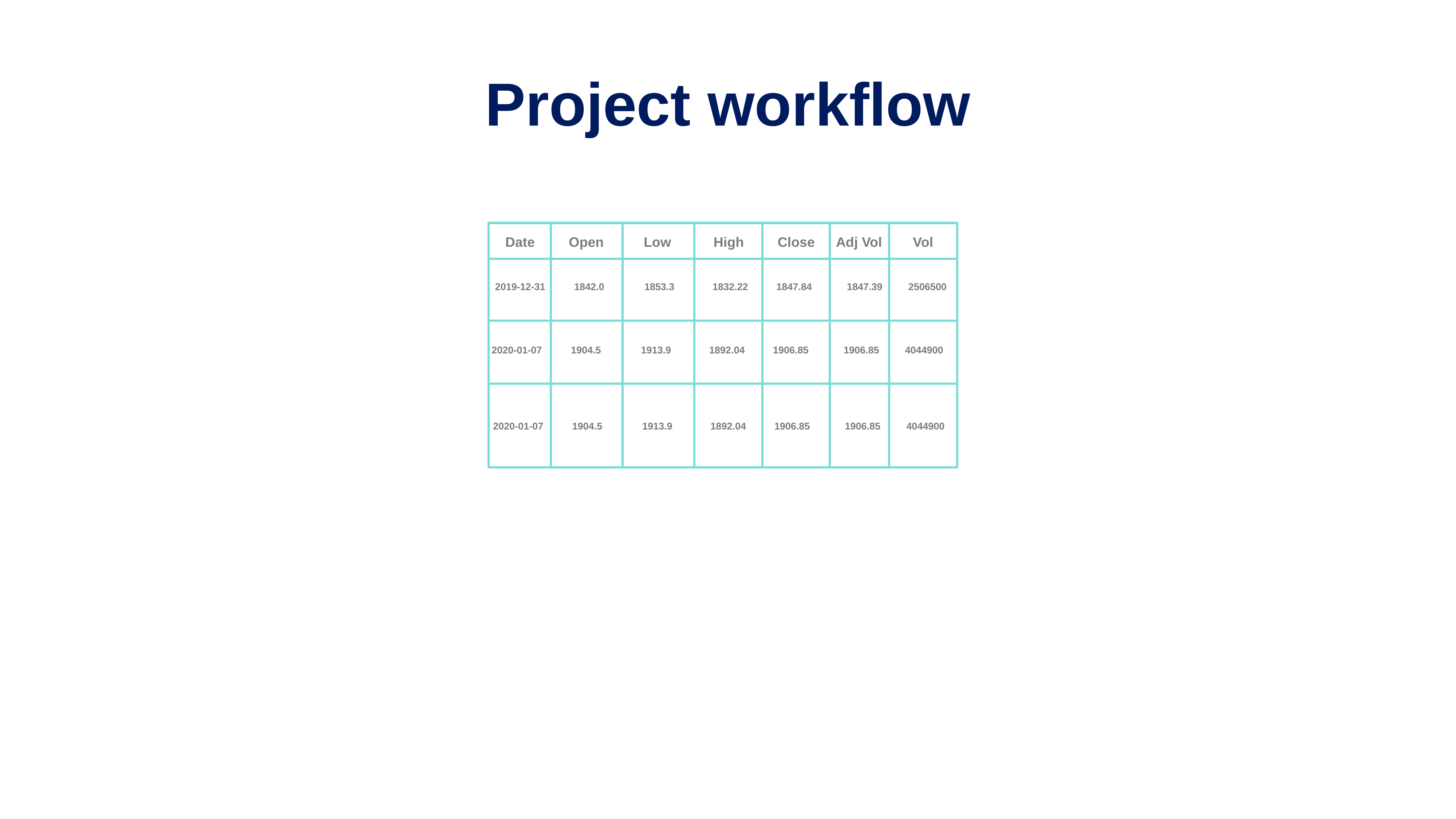

Project workflow
Date
Open
Low
High
Close
Adj Vol
Vol
2019-12-31
1842.0
1853.3
1832.22
1847.84
1847.39
2506500
2020-01-07
1904.5
1913.9
1892.04
1906.85
1906.85
4044900
2020-01-07
1904.5
1913.9
1892.04
1906.85
1906.85
4044900